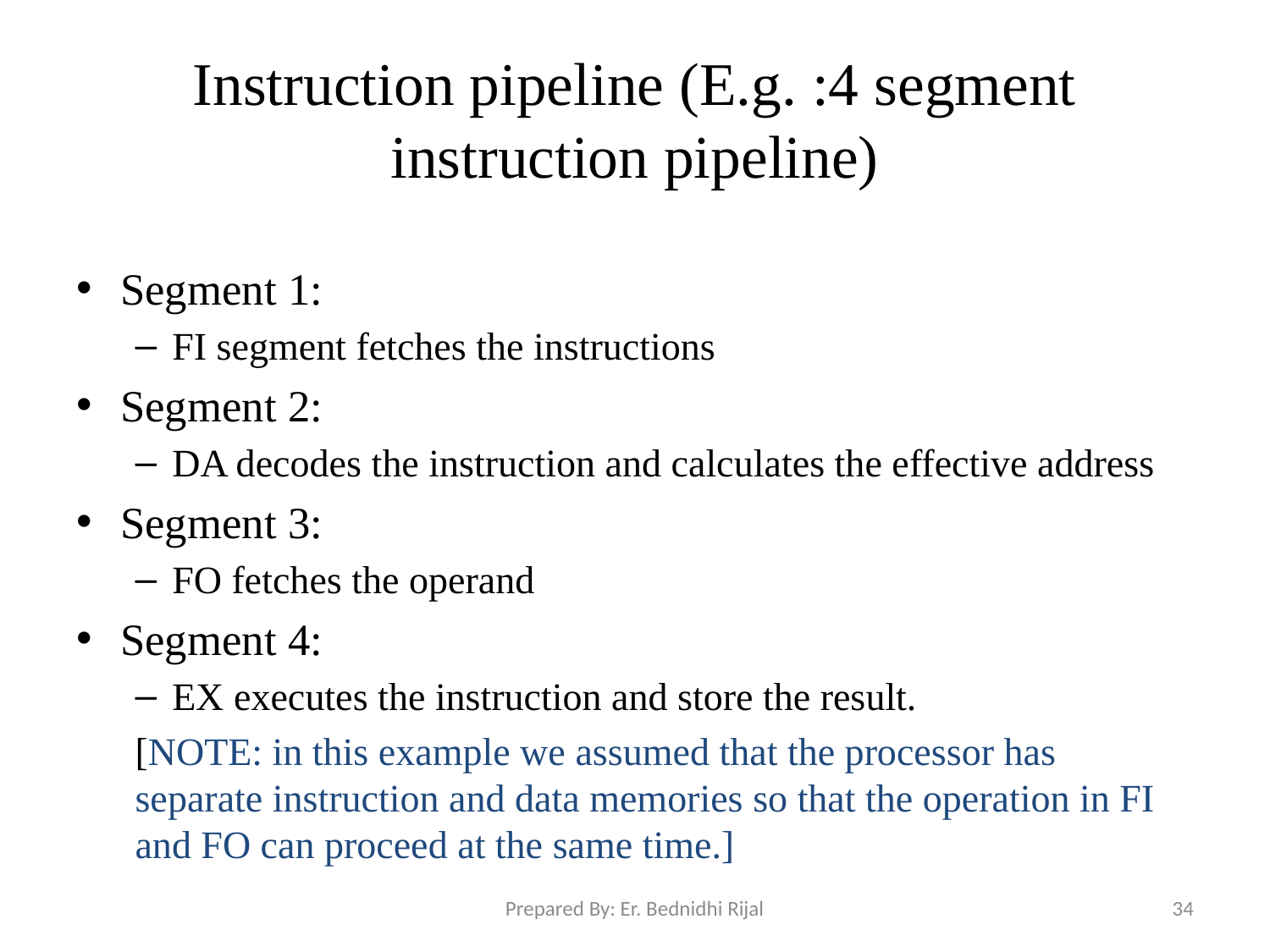

# Instruction pipeline (E.g. :4 segment instruction pipeline)
Segment 1:
FI segment fetches the instructions
Segment 2:
DA decodes the instruction and calculates the effective address
Segment 3:
FO fetches the operand
Segment 4:
EX executes the instruction and store the result.
[NOTE: in this example we assumed that the processor has separate instruction and data memories so that the operation in FI and FO can proceed at the same time.]
Prepared By: Er. Bednidhi Rijal
34